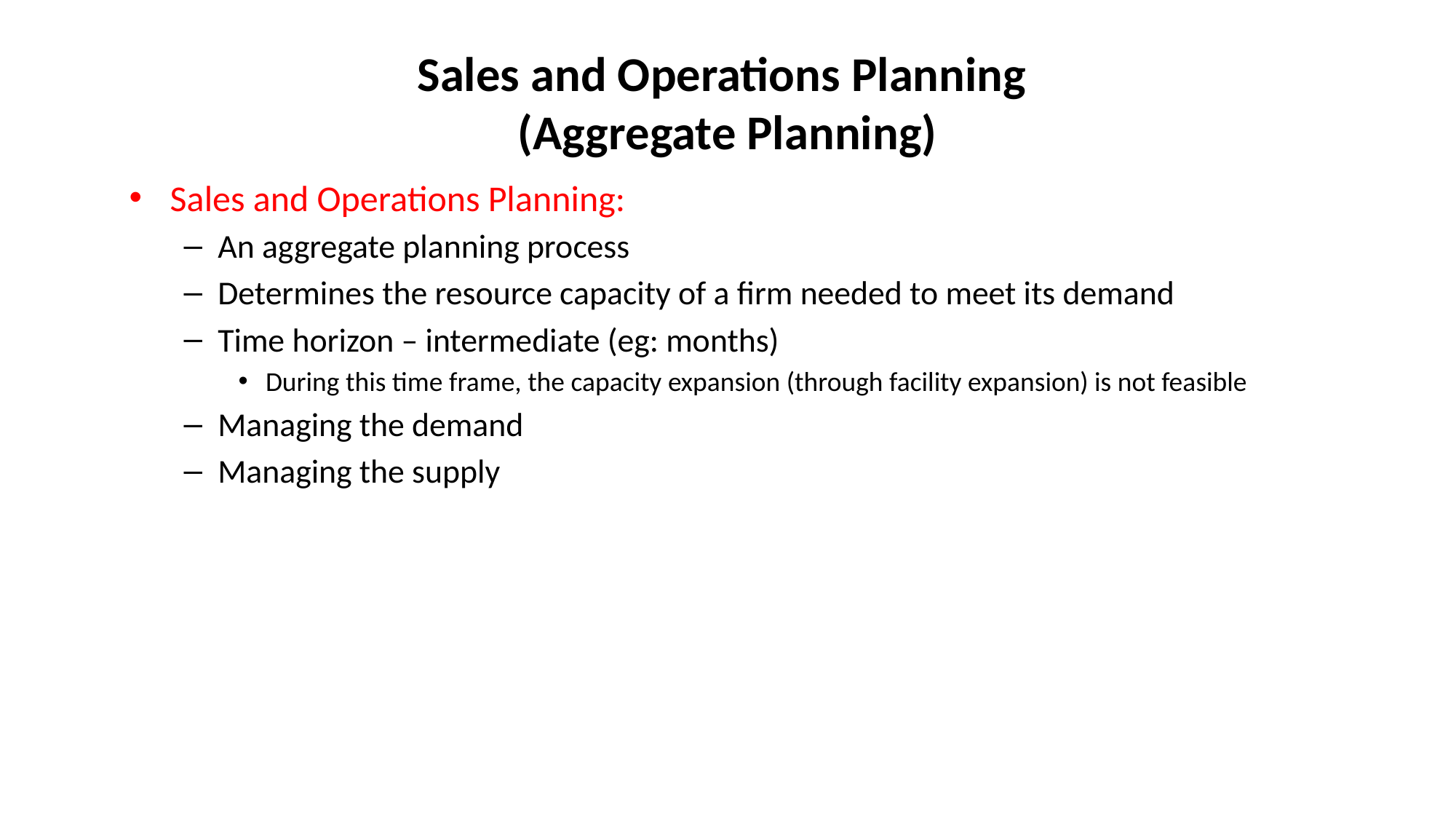

# Sales and Operations Planning (Aggregate Planning)
Sales and Operations Planning:
An aggregate planning process
Determines the resource capacity of a firm needed to meet its demand
Time horizon – intermediate (eg: months)
During this time frame, the capacity expansion (through facility expansion) is not feasible
Managing the demand
Managing the supply